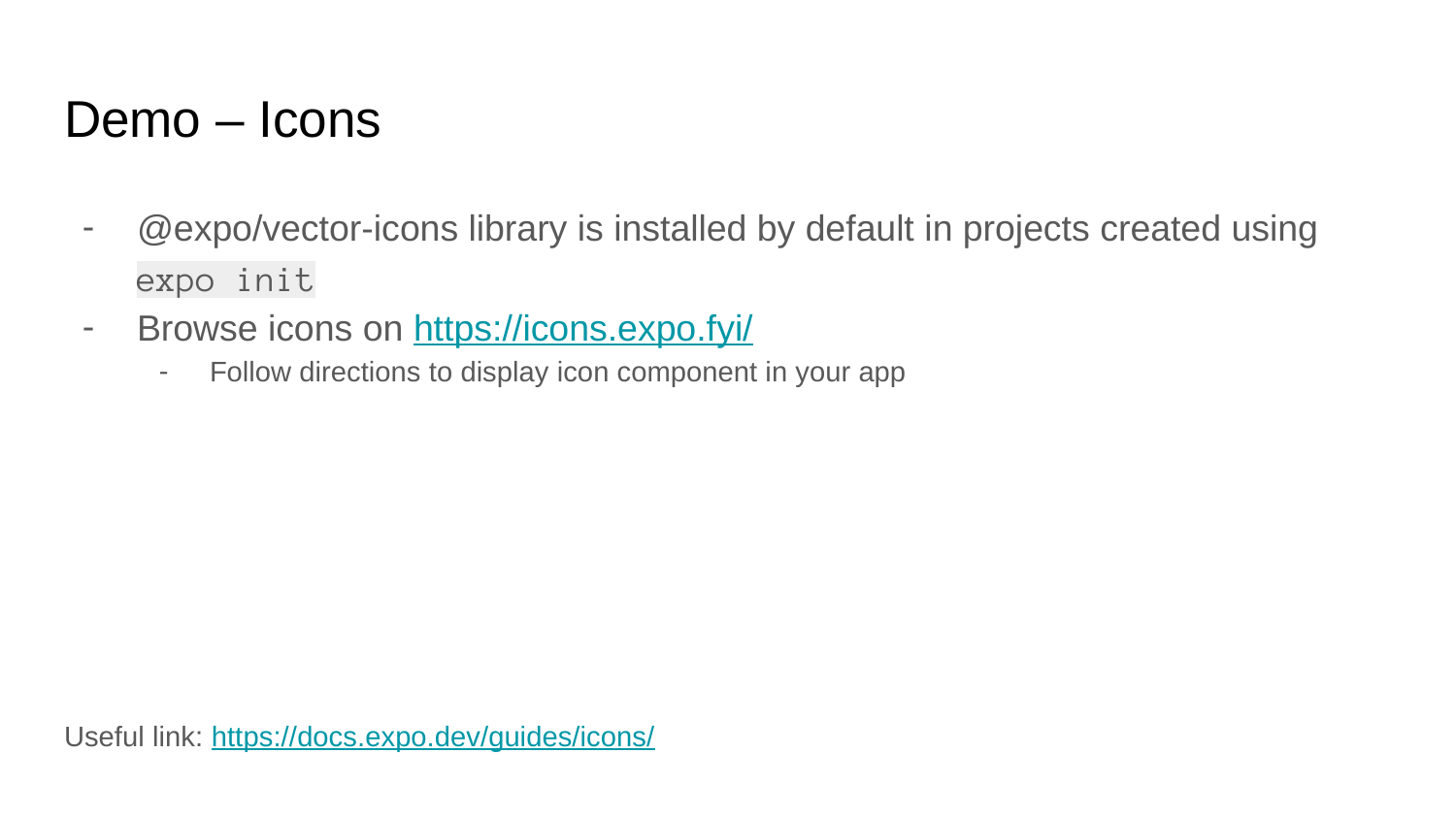

# Demo – Icons
@expo/vector-icons library is installed by default in projects created using expo init
Browse icons on https://icons.expo.fyi/
Follow directions to display icon component in your app
Useful link: https://docs.expo.dev/guides/icons/